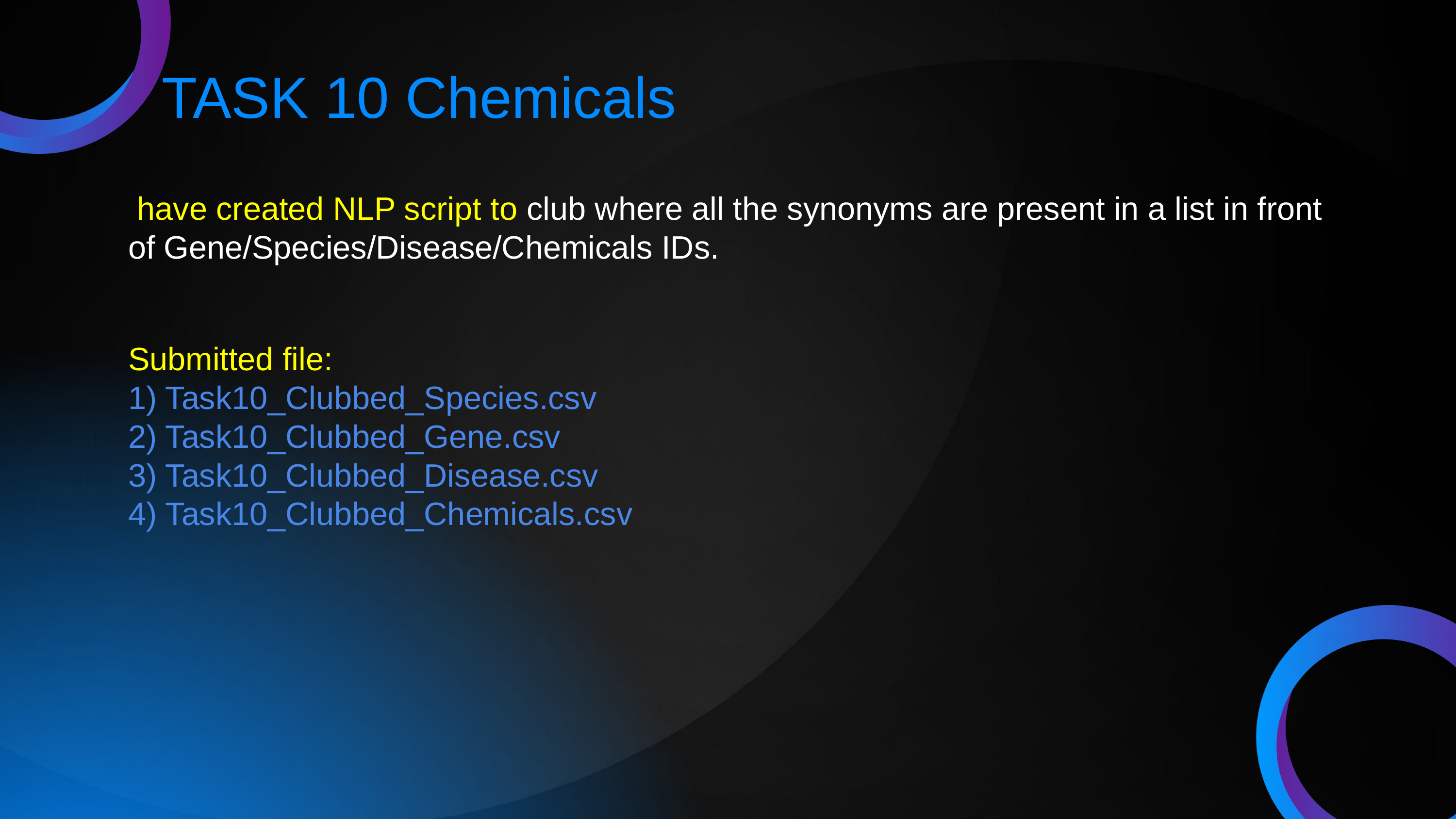

TASK 10 Chemicals

 have created NLP script to club where all the synonyms are present in a list in front of Gene/Species/Disease/Chemicals IDs.
Submitted file:
1) Task10_Clubbed_Species.csv
2) Task10_Clubbed_Gene.csv
3) Task10_Clubbed_Disease.csv
4) Task10_Clubbed_Chemicals.csv